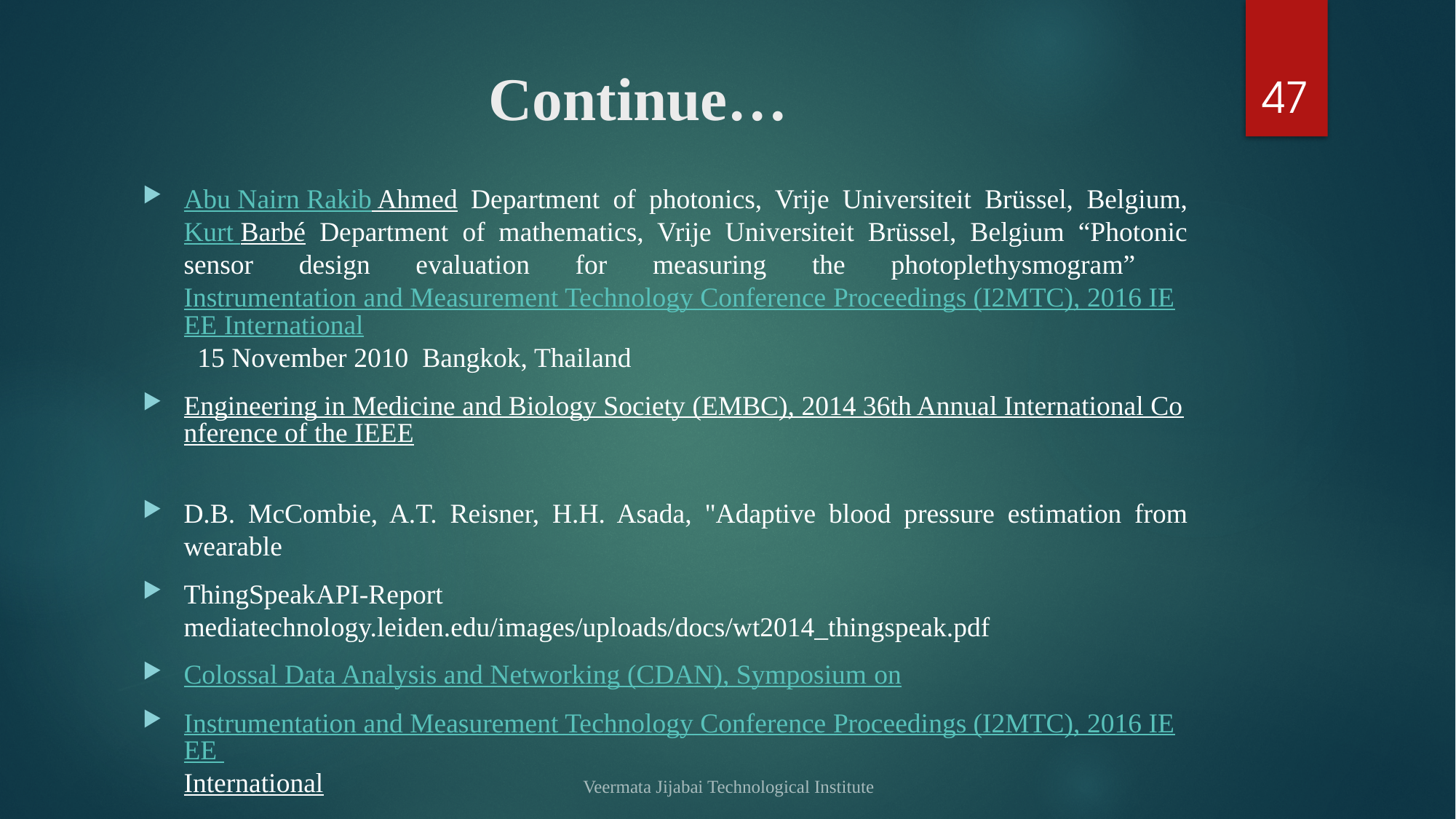

47
# Continue…
Abu Nairn Rakib Ahmed Department of photonics, Vrije Universiteit Brüssel, Belgium,Kurt Barbé Department of mathematics, Vrije Universiteit Brüssel, Belgium “Photonic sensor design evaluation for measuring the photoplethysmogram”  Instrumentation and Measurement Technology Conference Proceedings (I2MTC), 2016 IEEE International  15 November 2010  Bangkok, Thailand
Engineering in Medicine and Biology Society (EMBC), 2014 36th Annual International Conference of the IEEE
D.B. McCombie, A.T. Reisner, H.H. Asada, "Adaptive blood pressure estimation from wearable
ThingSpeakAPI-Report mediatechnology.leiden.edu/images/uploads/docs/wt2014_thingspeak.pdf
Colossal Data Analysis and Networking (CDAN), Symposium on
Instrumentation and Measurement Technology Conference Proceedings (I2MTC), 2016 IEEE International

Veermata Jijabai Technological Institute